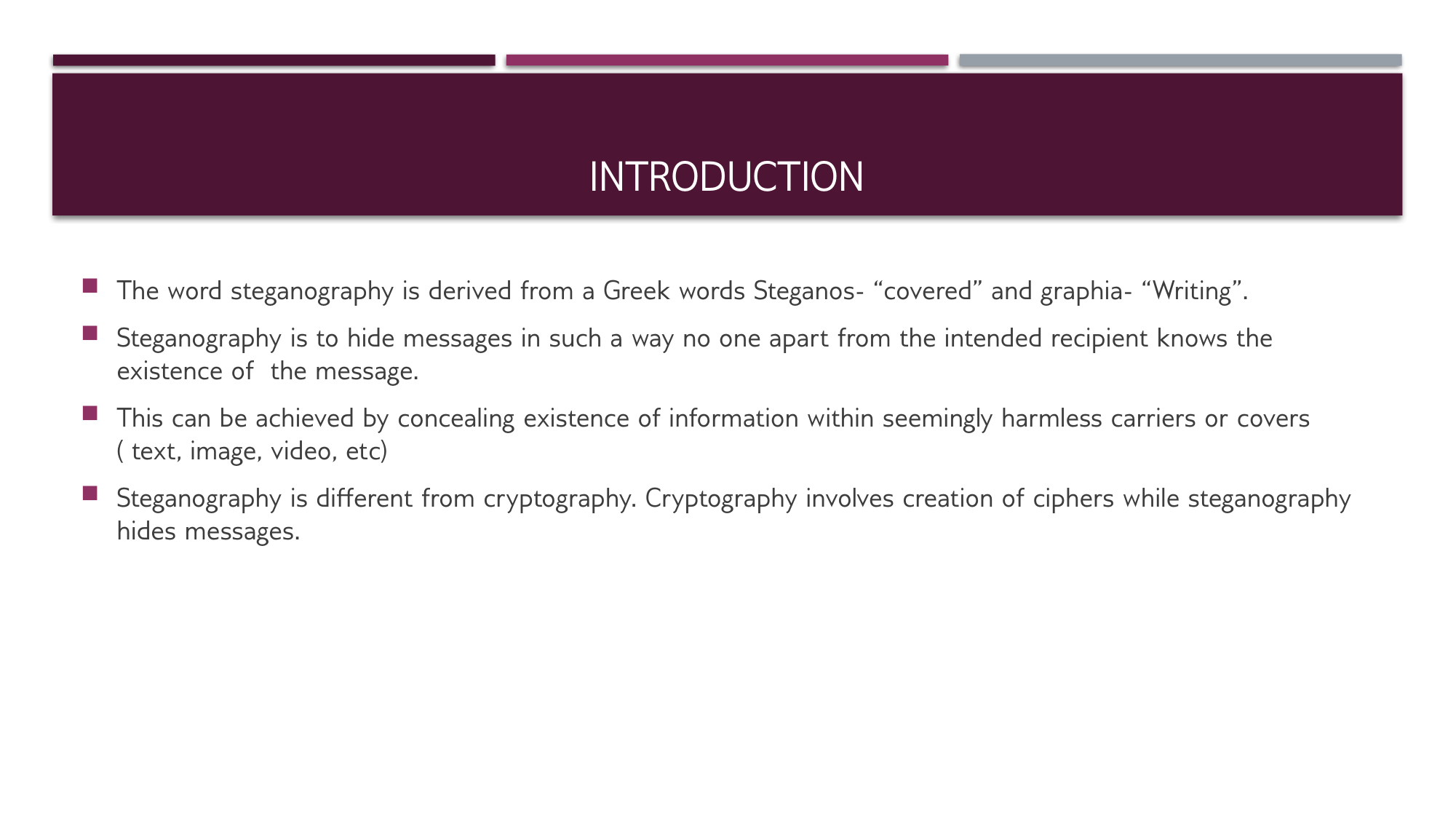

# Introduction
The word steganography is derived from a Greek words Steganos- “covered” and graphia- “Writing”.
Steganography is to hide messages in such a way no one apart from the intended recipient knows the existence of  the message.
This can be achieved by concealing existence of information within seemingly harmless carriers or covers ( text, image, video, etc)
Steganography is different from cryptography. Cryptography involves creation of ciphers while steganography hides messages.